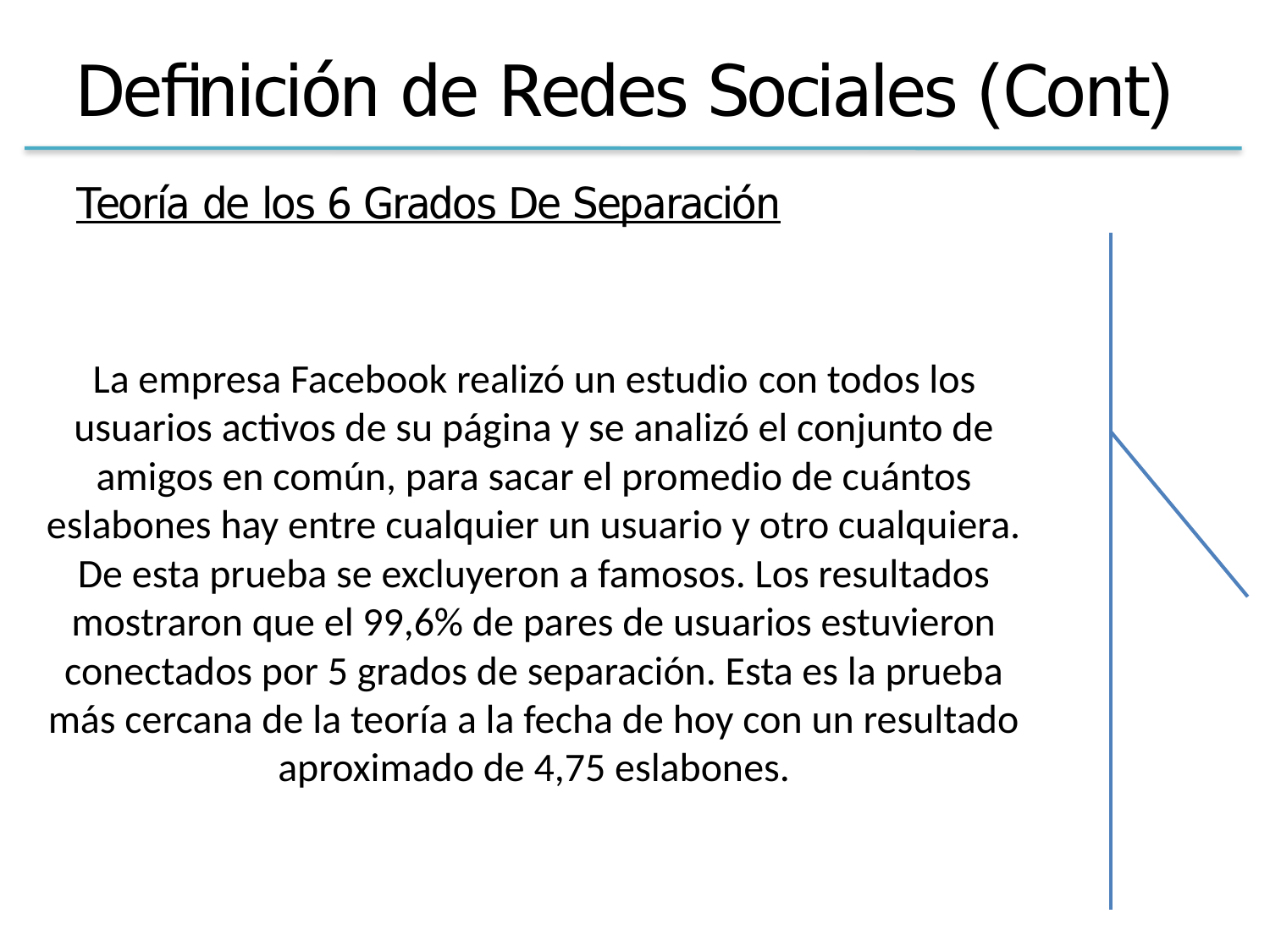

# Definición de Redes Sociales (Cont)
Teoría de los 6 Grados De Separación
La empresa Facebook realizó un estudio con todos los usuarios activos de su página y se analizó el conjunto de amigos en común, para sacar el promedio de cuántos eslabones hay entre cualquier un usuario y otro cualquiera. De esta prueba se excluyeron a famosos. Los resultados mostraron que el 99,6% de pares de usuarios estuvieron conectados por 5 grados de separación. Esta es la prueba más cercana de la teoría a la fecha de hoy con un resultado aproximado de 4,75 eslabones.